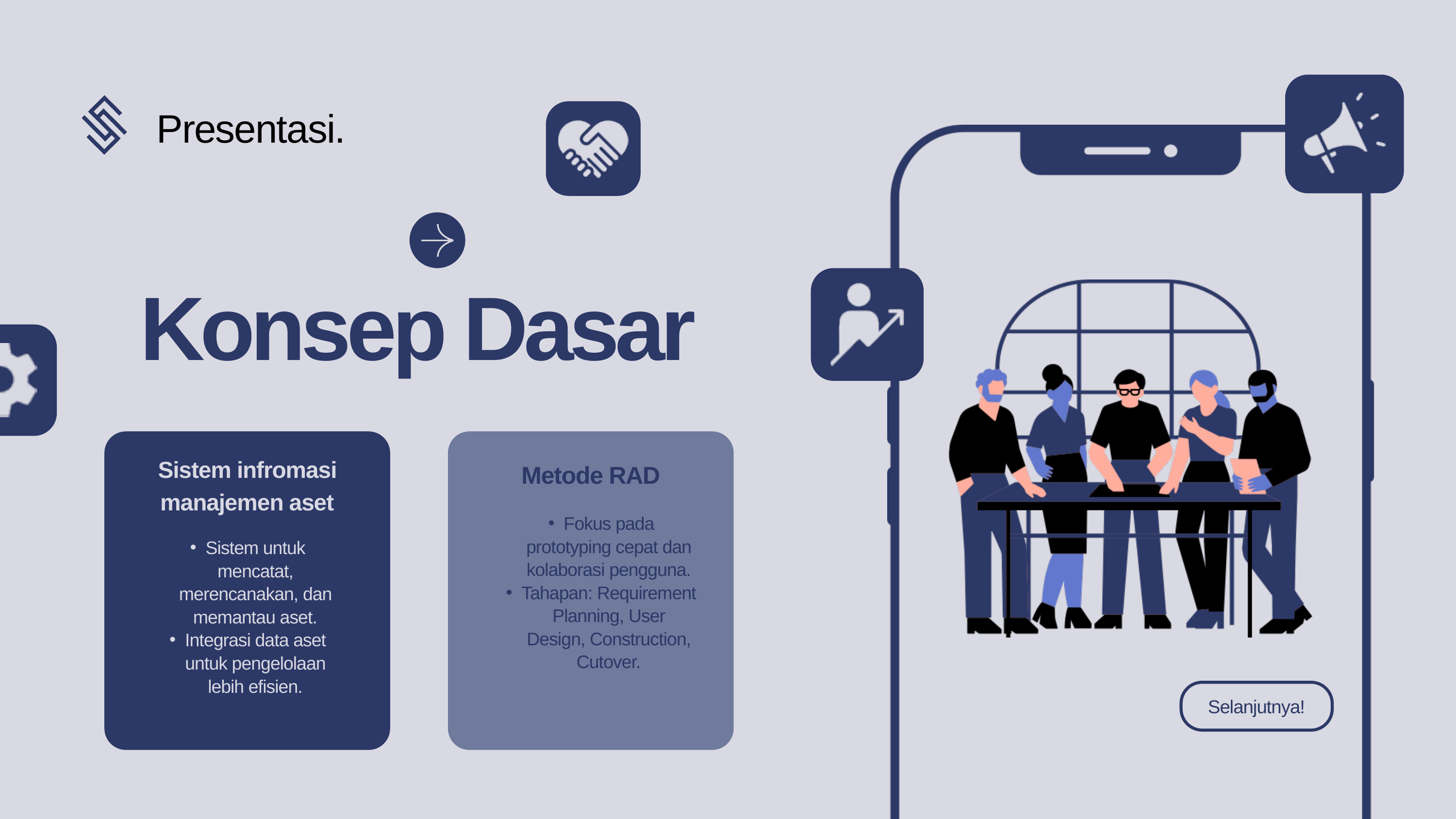

Presentasi.

Konsep Dasar

Sistem infromasi manajemen aset
Metode RAD
Fokus pada prototyping cepat dan kolaborasi pengguna.
Tahapan: Requirement Planning, User Design, Construction, Cutover.
Sistem untuk mencatat, merencanakan, dan memantau aset.
Integrasi data aset untuk pengelolaan lebih efisien.
Lorem ipsum dolor sit amet, consectetur adipiscing elit, sed do eiusmod tempor incididunt ut labore et dolore magna aliqua. Ut enim

Selanjutnya!